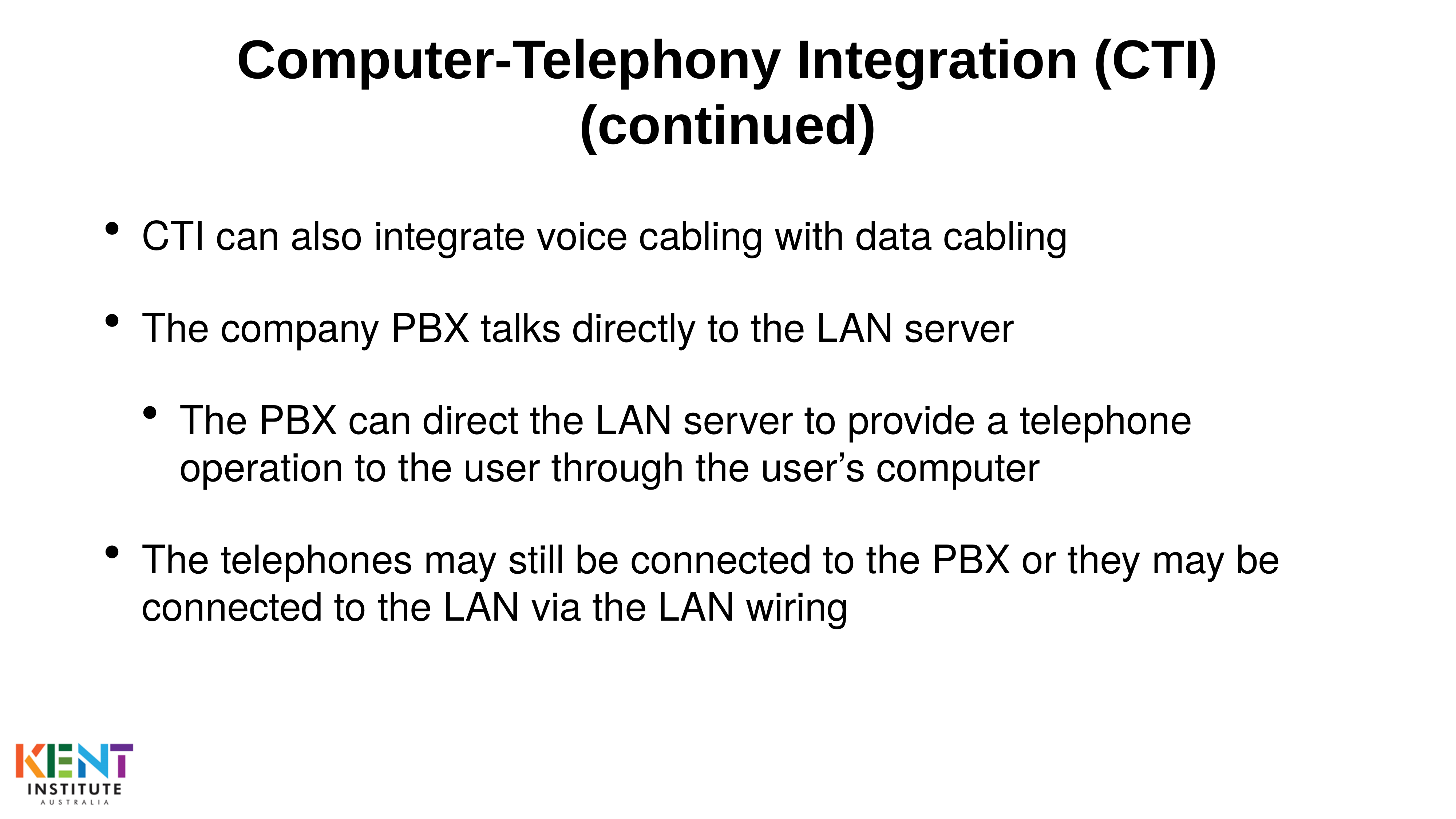

# Computer-Telephony Integration (CTI) (continued)

CTI can also integrate voice cabling with data cabling
The company PBX talks directly to the LAN server
The PBX can direct the LAN server to provide a telephone operation to the user through the user’s computer
The telephones may still be connected to the PBX or they may be connected to the LAN via the LAN wiring

23